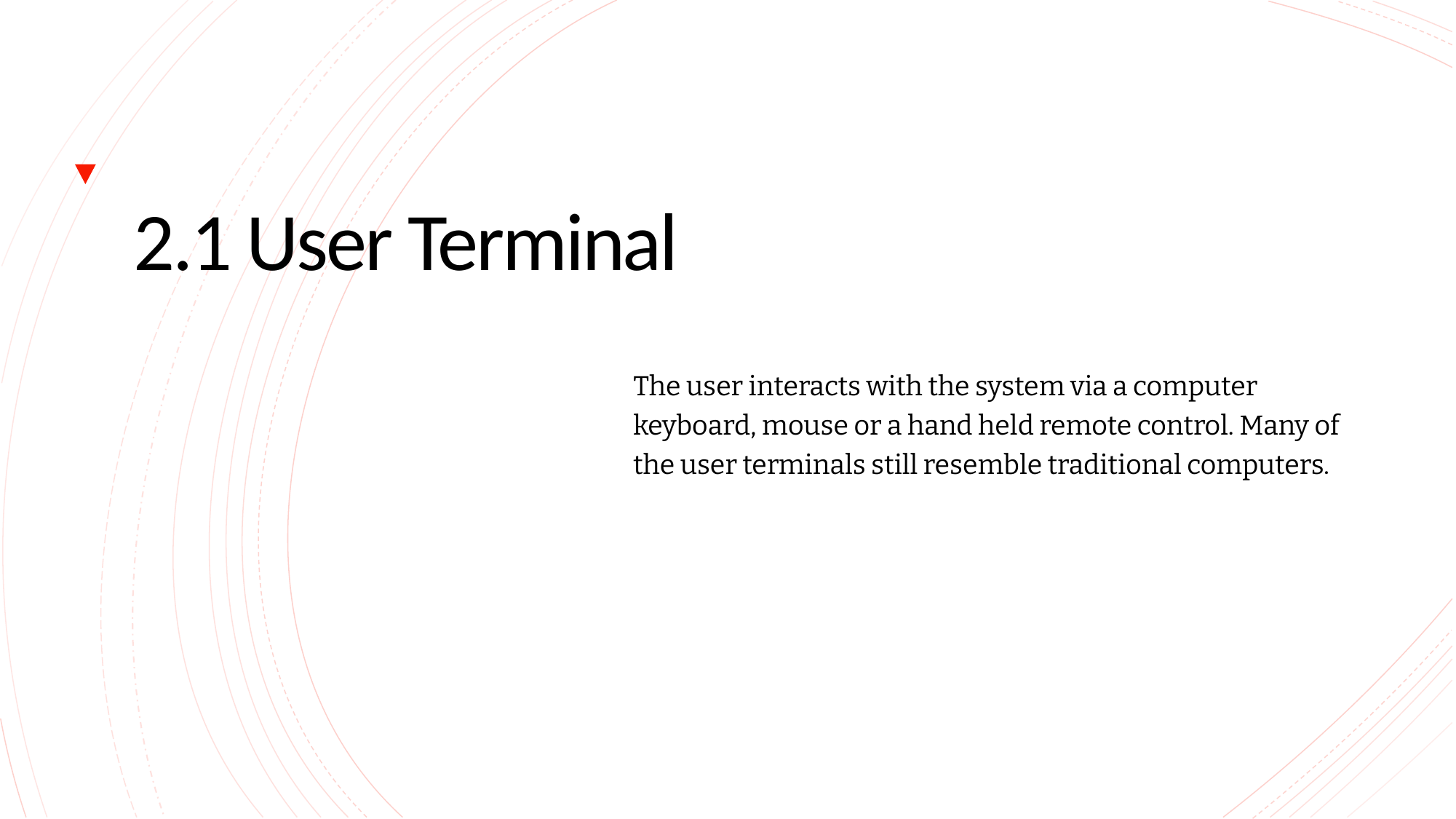

# 2.1 User Terminal
The user interacts with the system via a computer keyboard, mouse or a hand held remote control. Many of the user terminals still resemble traditional computers.